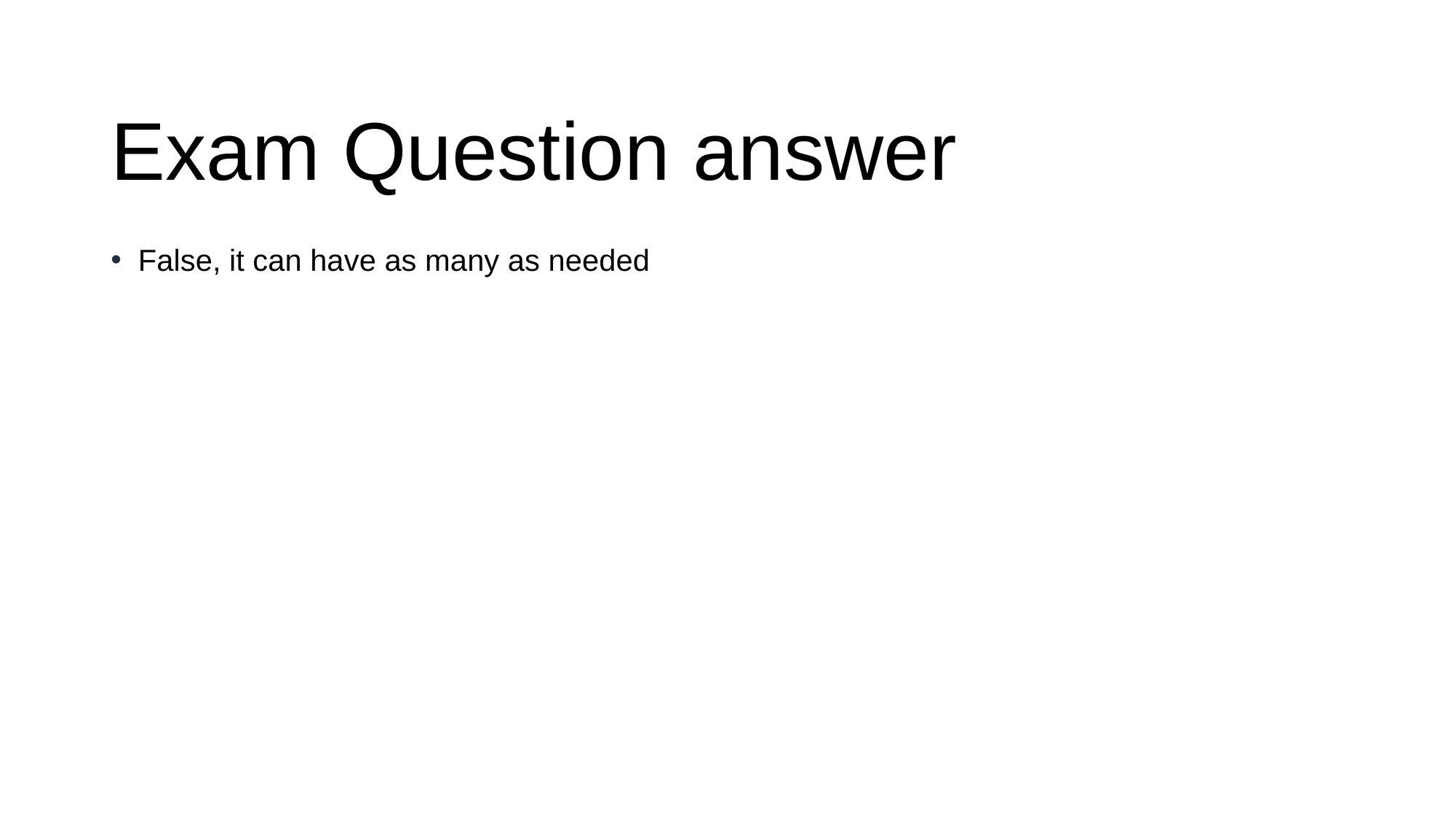

# Exam Question answer
False, it can have as many as needed